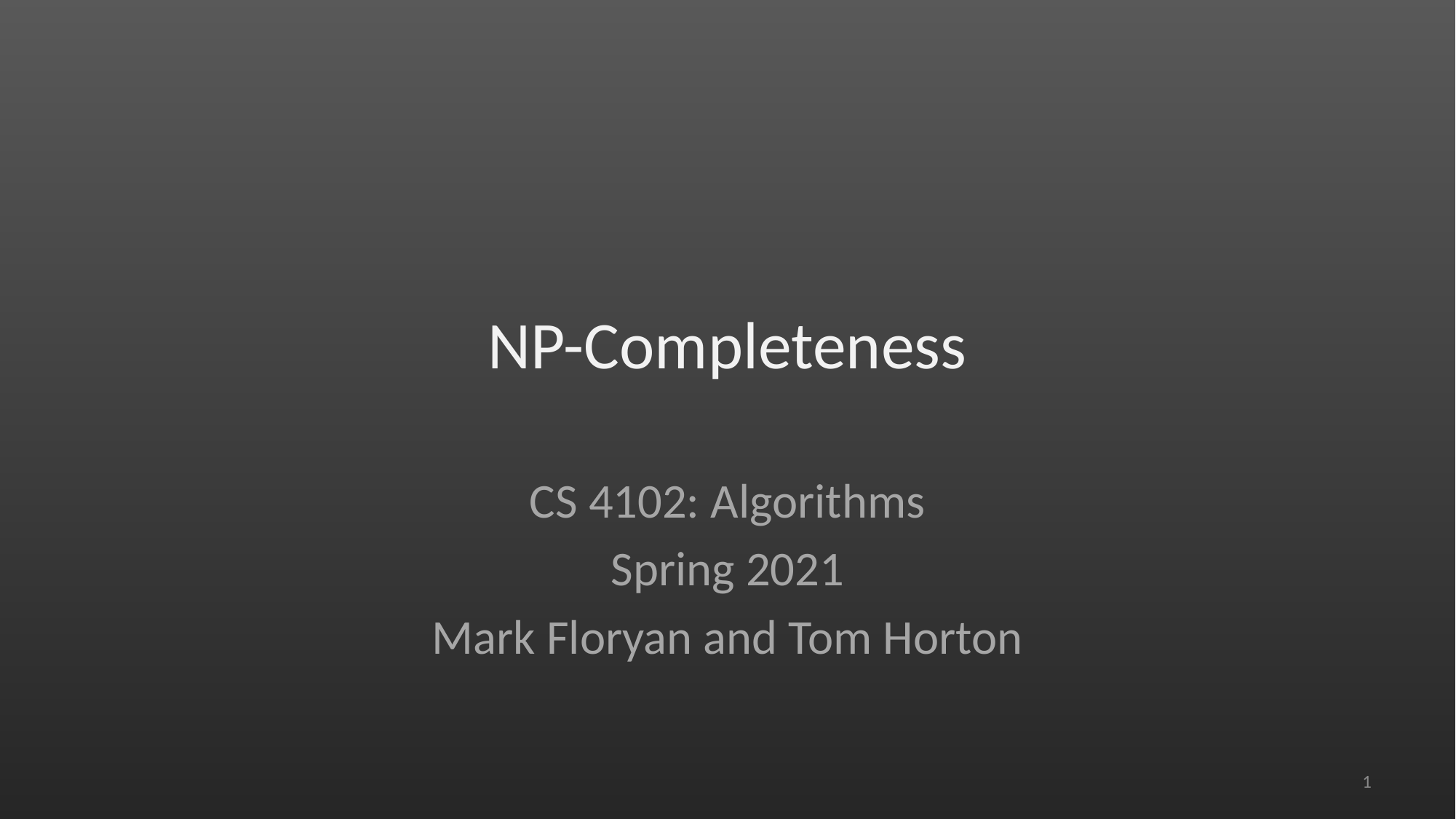

# NP-Completeness
CS 4102: Algorithms
Spring 2021
Mark Floryan and Tom Horton
1